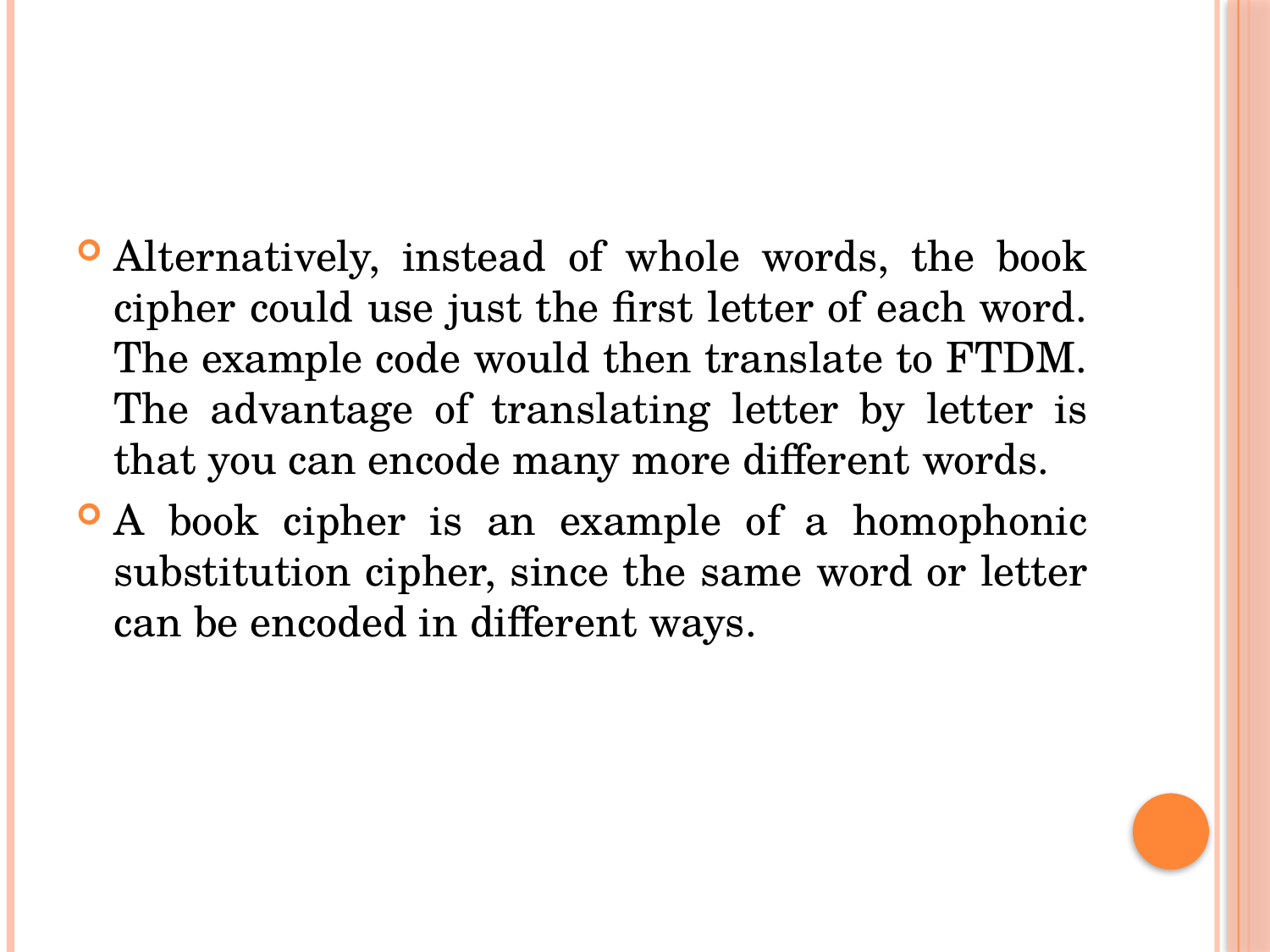

#
Alternatively, instead of whole words, the book cipher could use just the first letter of each word. The example code would then translate to FTDM. The advantage of translating letter by letter is that you can encode many more different words.
A book cipher is an example of a homophonic substitution cipher, since the same word or letter can be encoded in different ways.